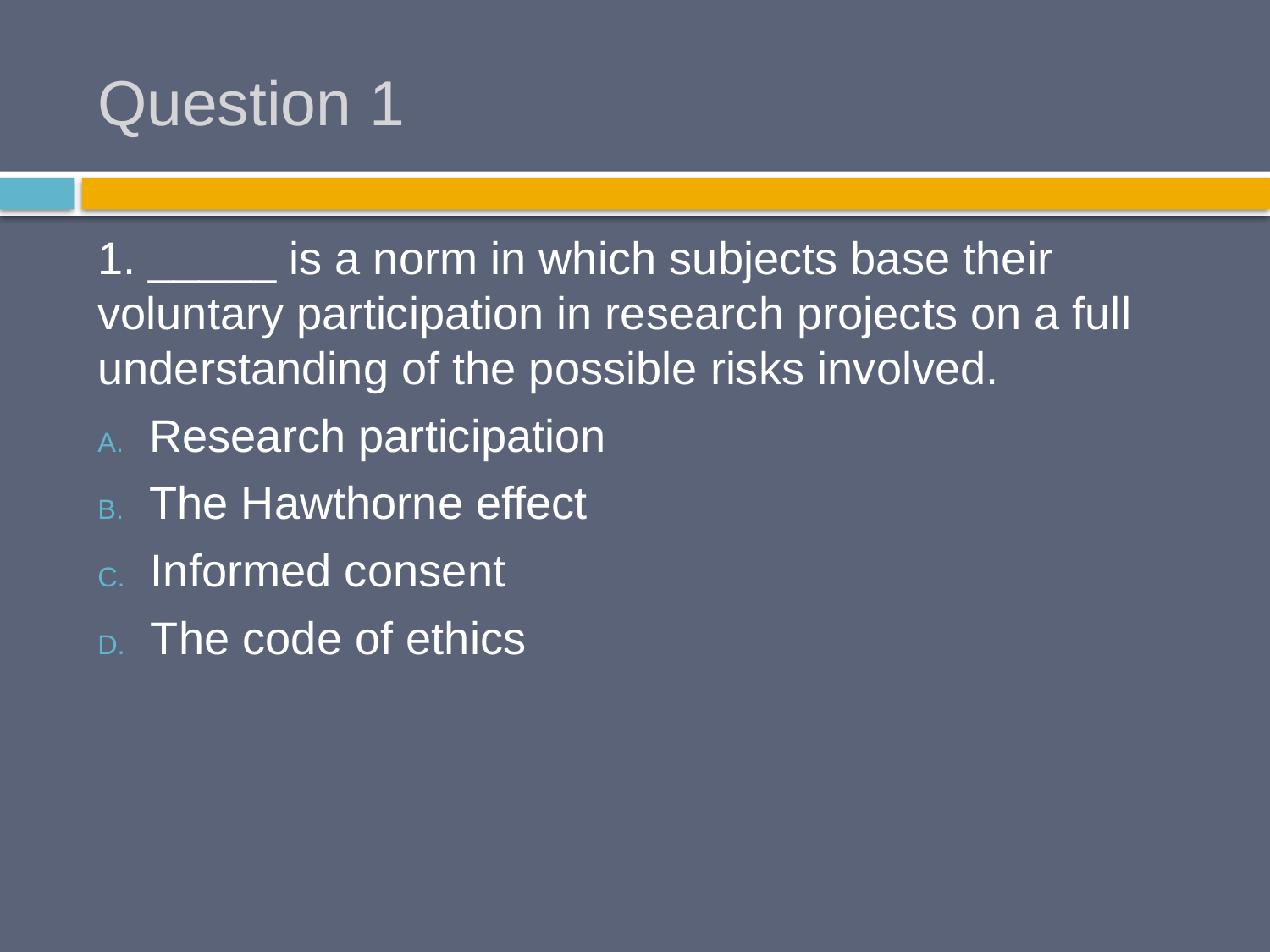

# Question 1
1. _____ is a norm in which subjects base their voluntary participation in research projects on a full understanding of the possible risks involved.
  Research participation
  The Hawthorne effect
  Informed consent
  The code of ethics